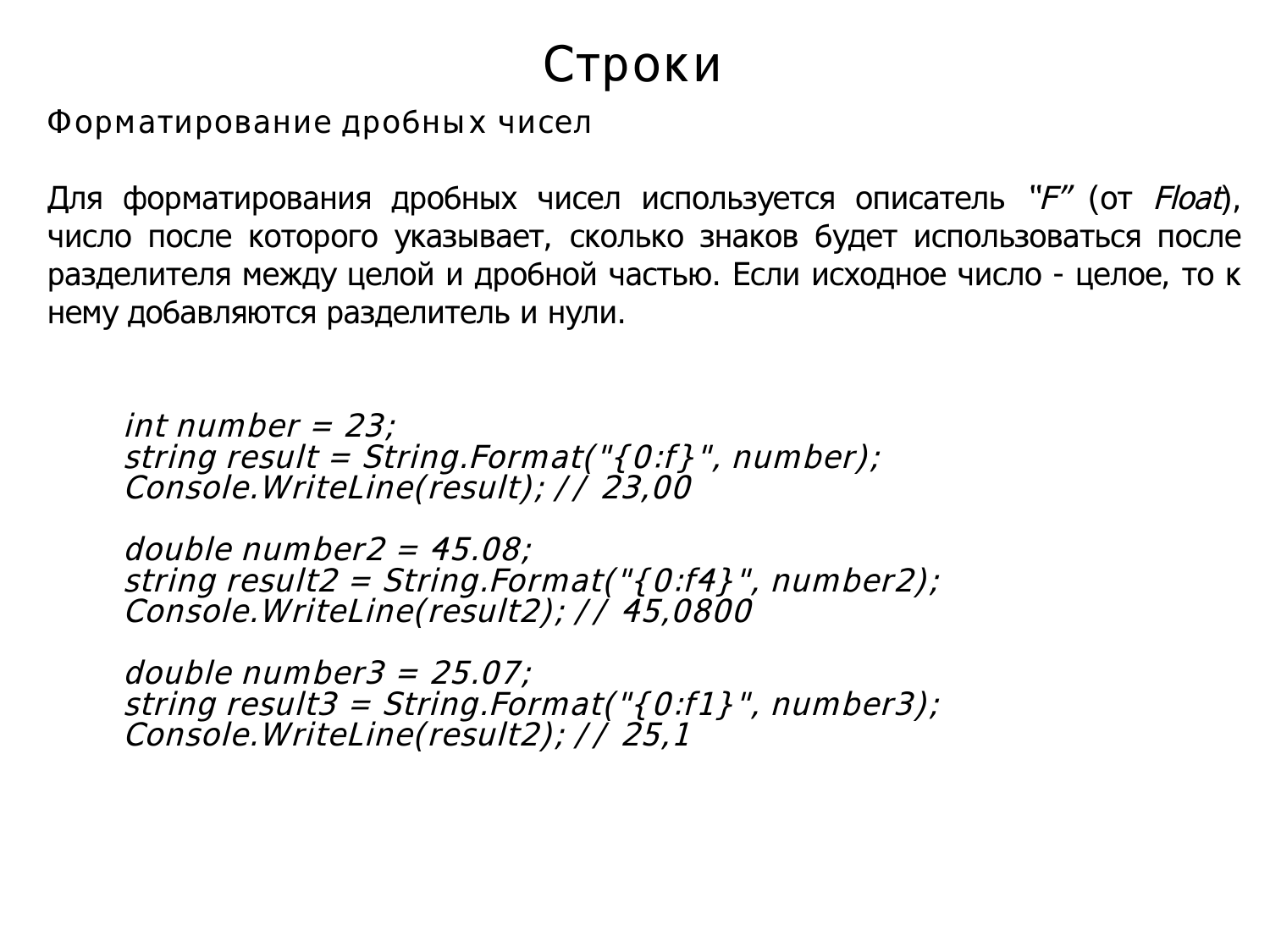

Строки
Форматирование дробных чисел

Для форматирования дробных чисел используется описатель “F” (от Float), число после которого указывает, сколько знаков будет использоваться после разделителя между целой и дробной частью. Если исходное число - целое, то к нему добавляются разделитель и нули.
|  | int number = 23; string result = String.Format("{0:f}", number); Console.WriteLine(result); // 23,00   double number2 = 45.08; string result2 = String.Format("{0:f4}", number2); Console.WriteLine(result2); // 45,0800   double number3 = 25.07; string result3 = String.Format("{0:f1}", number3); Console.WriteLine(result2); // 25,1 |
| --- | --- |